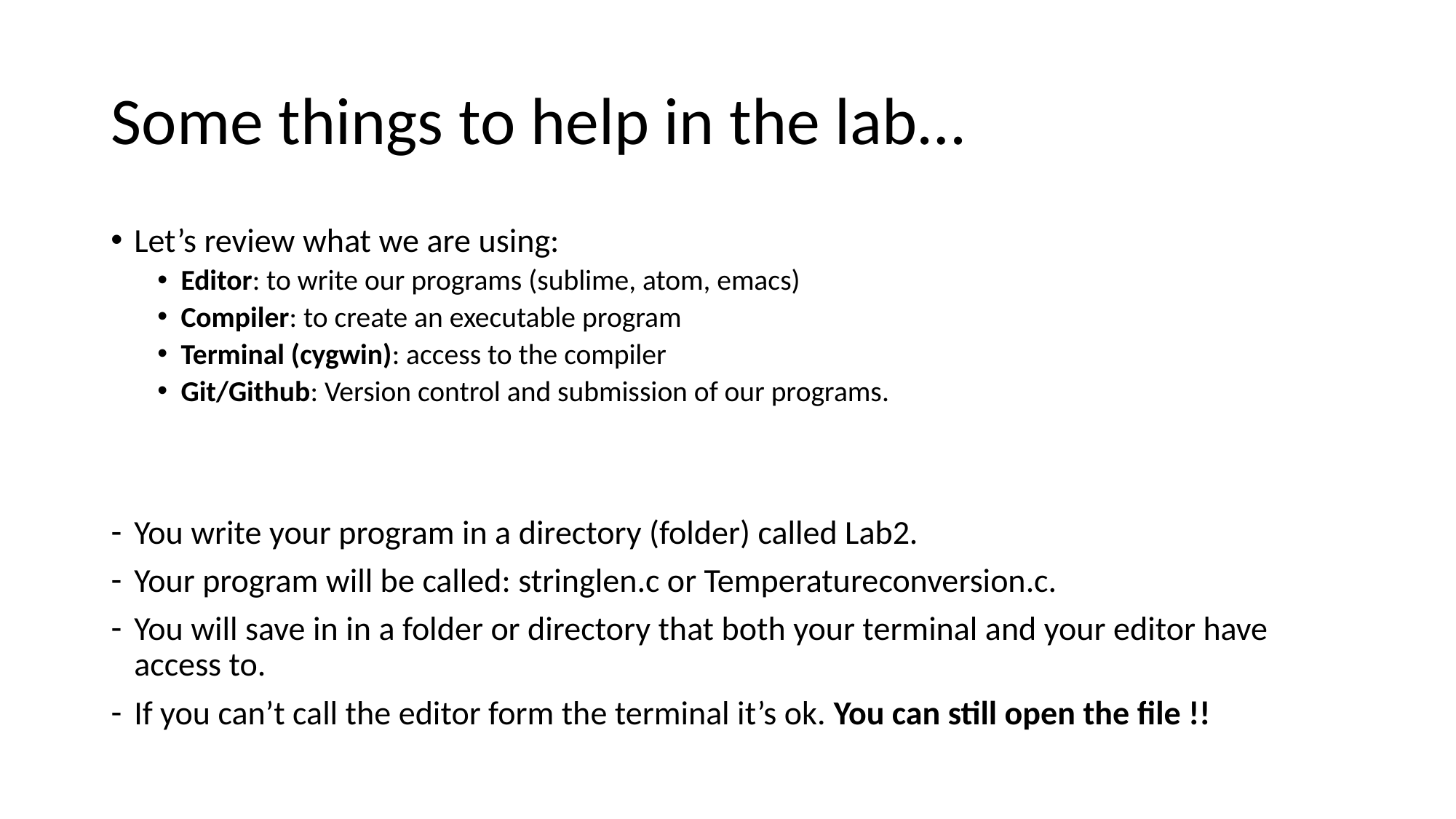

# Some things to help in the lab…
Let’s review what we are using:
Editor: to write our programs (sublime, atom, emacs)
Compiler: to create an executable program
Terminal (cygwin): access to the compiler
Git/Github: Version control and submission of our programs.

You write your program in a directory (folder) called Lab2.
Your program will be called: stringlen.c or Temperatureconversion.c.
You will save in in a folder or directory that both your terminal and your editor have access to.
If you can’t call the editor form the terminal it’s ok. You can still open the file !!